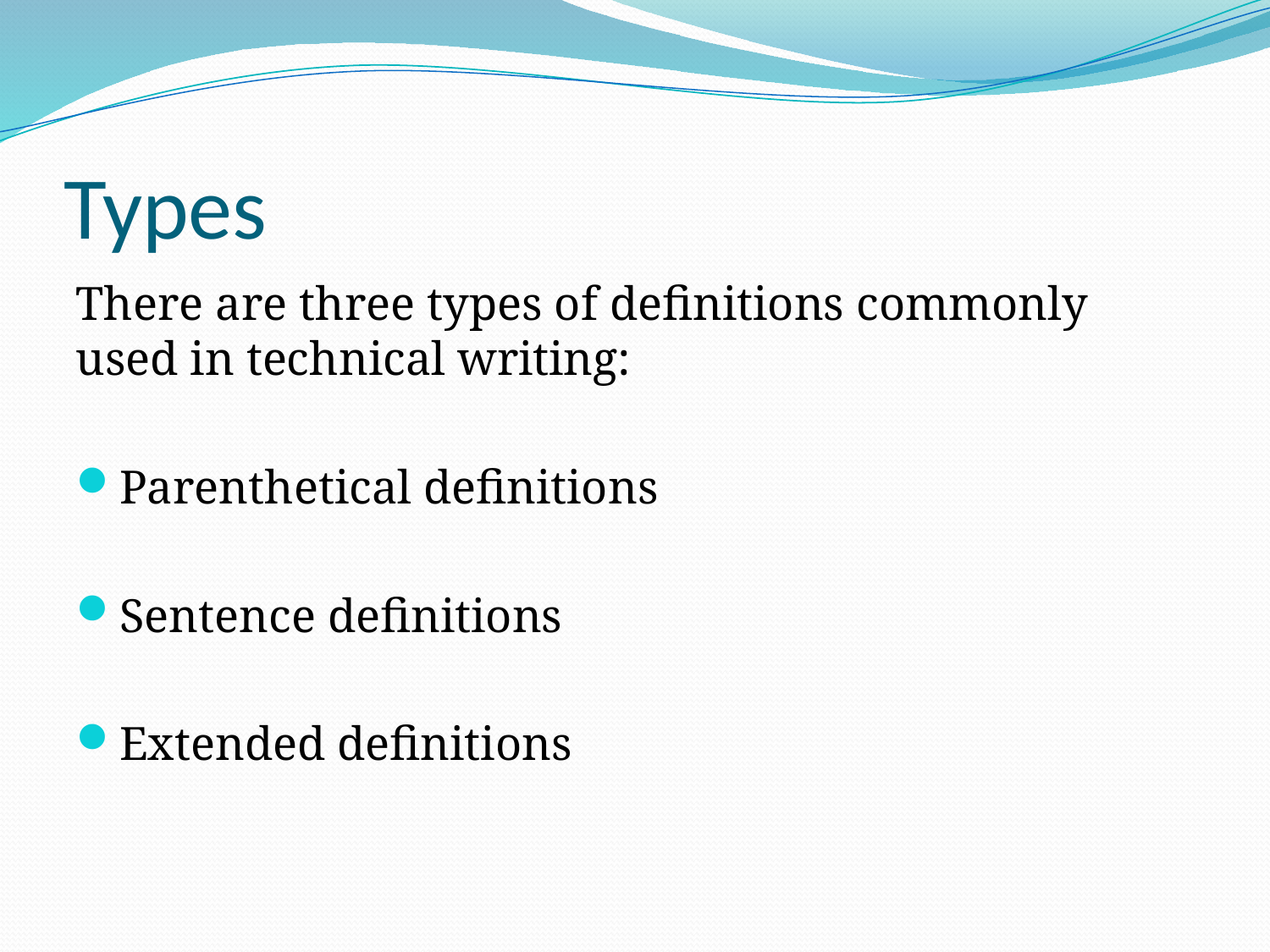

# Types
There are three types of definitions commonly used in technical writing:

Parenthetical definitions

Sentence definitions

Extended definitions